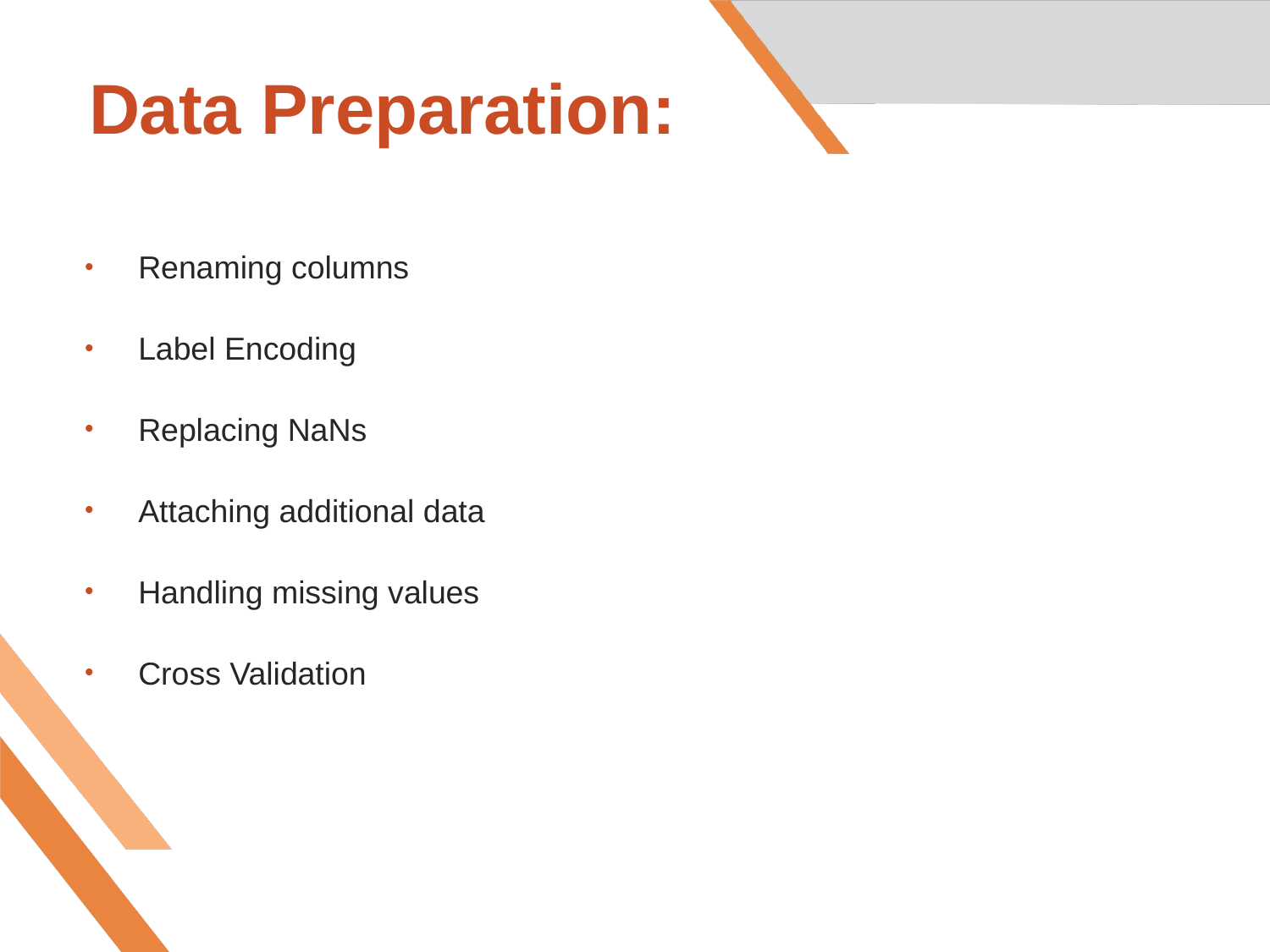

# Data Preparation:
Renaming columns
Label Encoding
Replacing NaNs
Attaching additional data
Handling missing values
Cross Validation